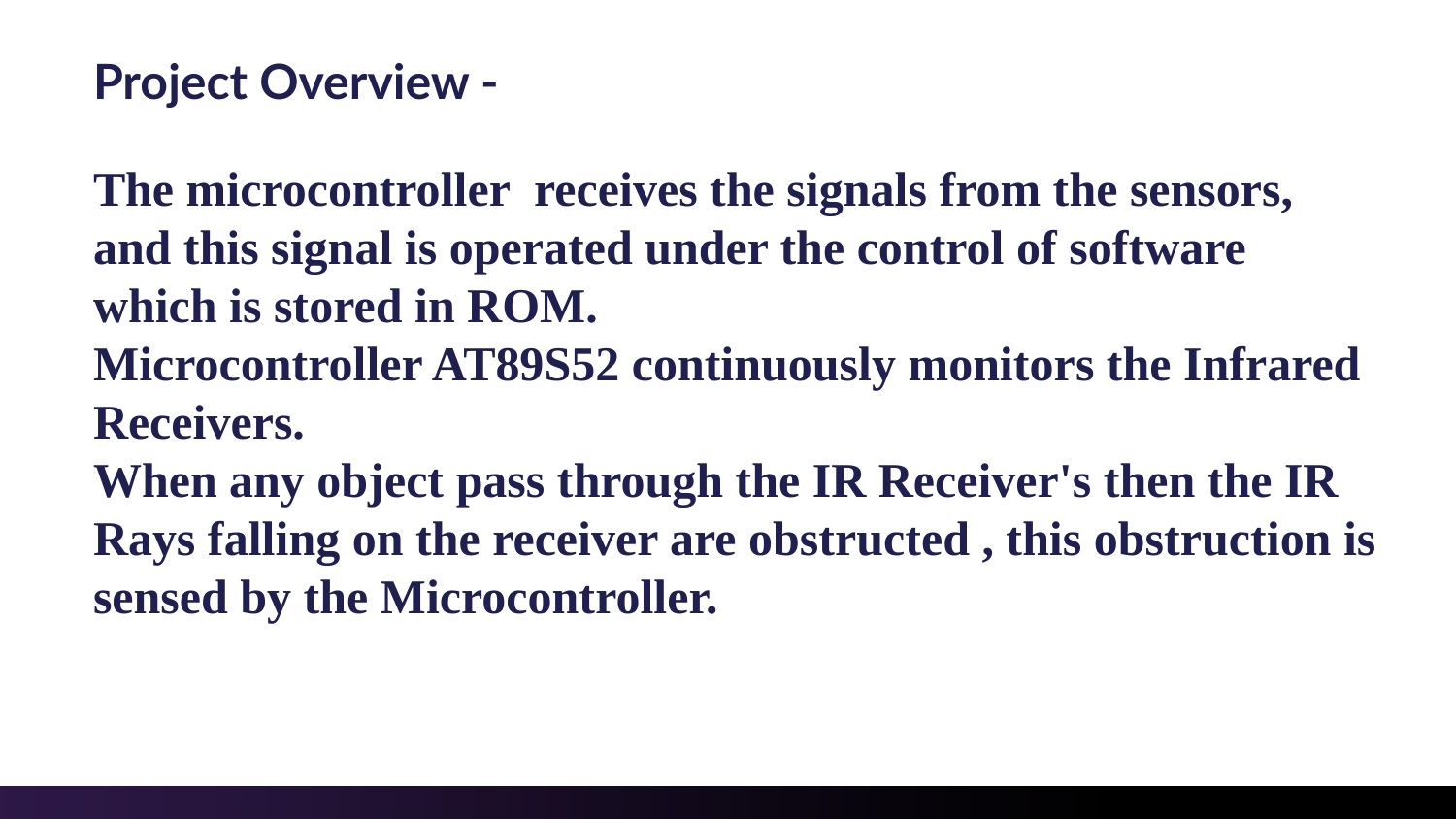

# Project Overview - The microcontroller  receives the signals from the sensors, and this signal is operated under the control of software which is stored in ROM. Microcontroller AT89S52 continuously monitors the Infrared Receivers. When any object pass through the IR Receiver's then the IR Rays falling on the receiver are obstructed , this obstruction is sensed by the Microcontroller.